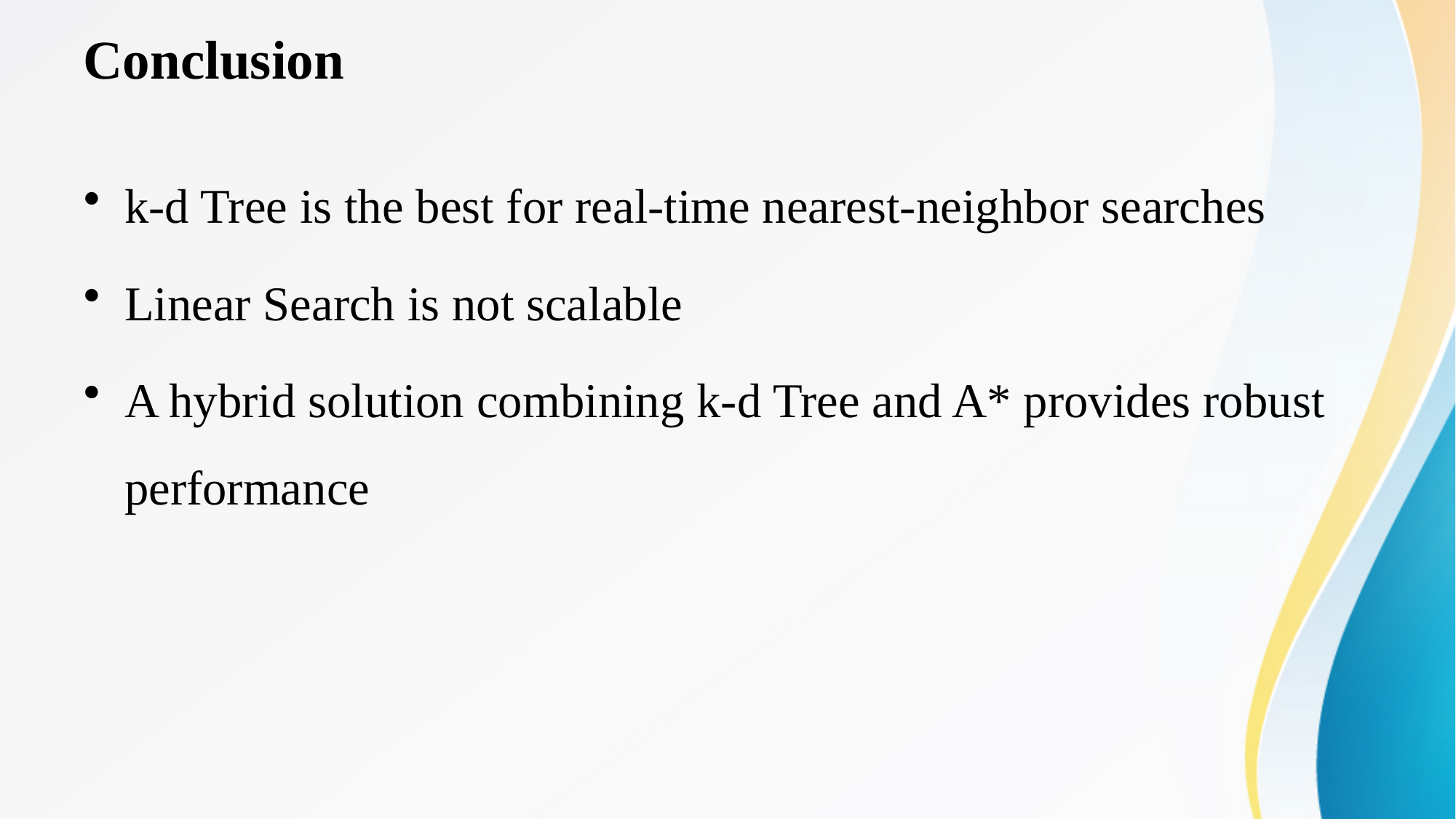

# Conclusion
k-d Tree is the best for real-time nearest-neighbor searches
Linear Search is not scalable
A hybrid solution combining k-d Tree and A* provides robust performance